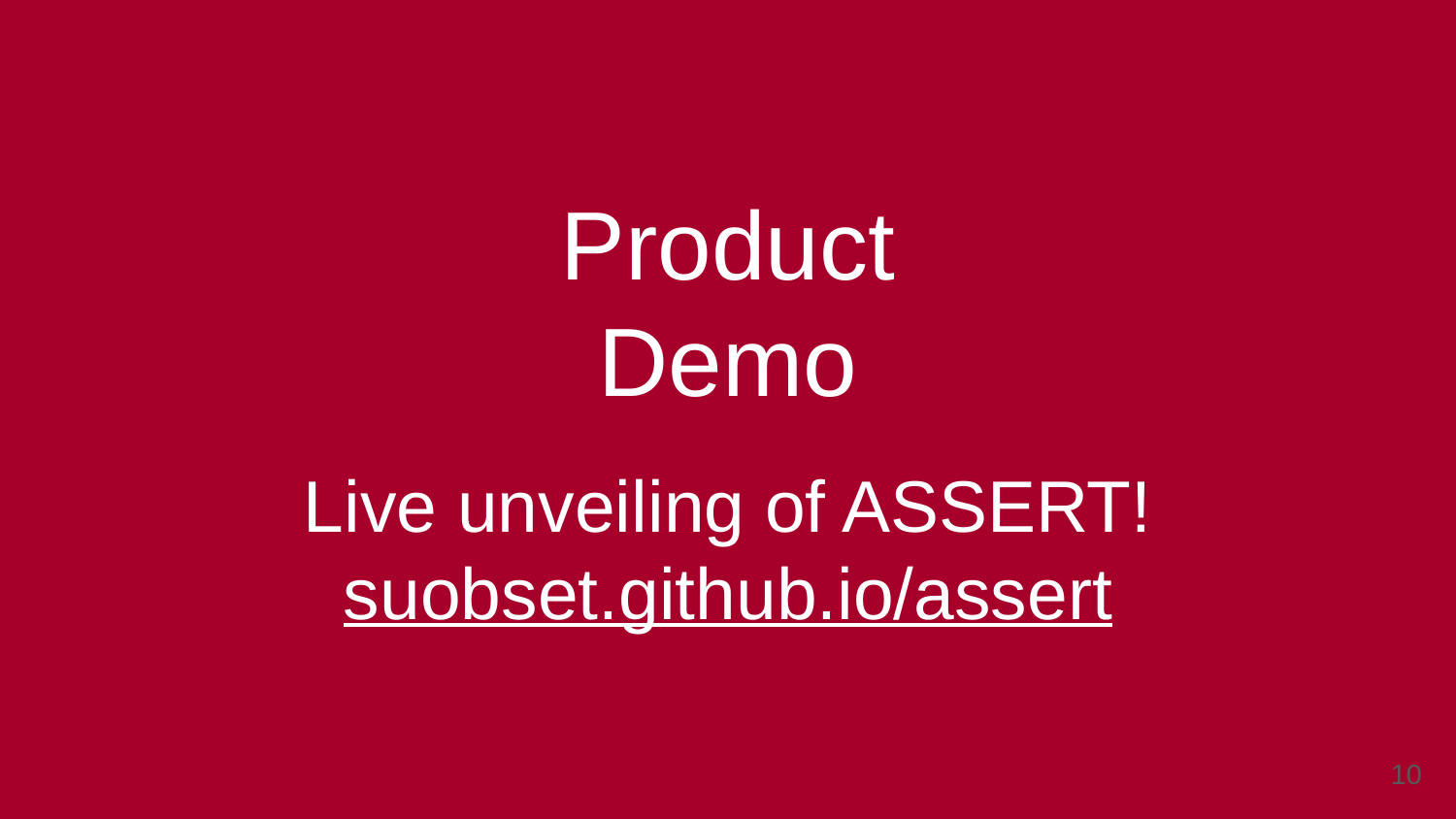

# Product
Demo
Live unveiling of ASSERT!
suobset.github.io/assert
10